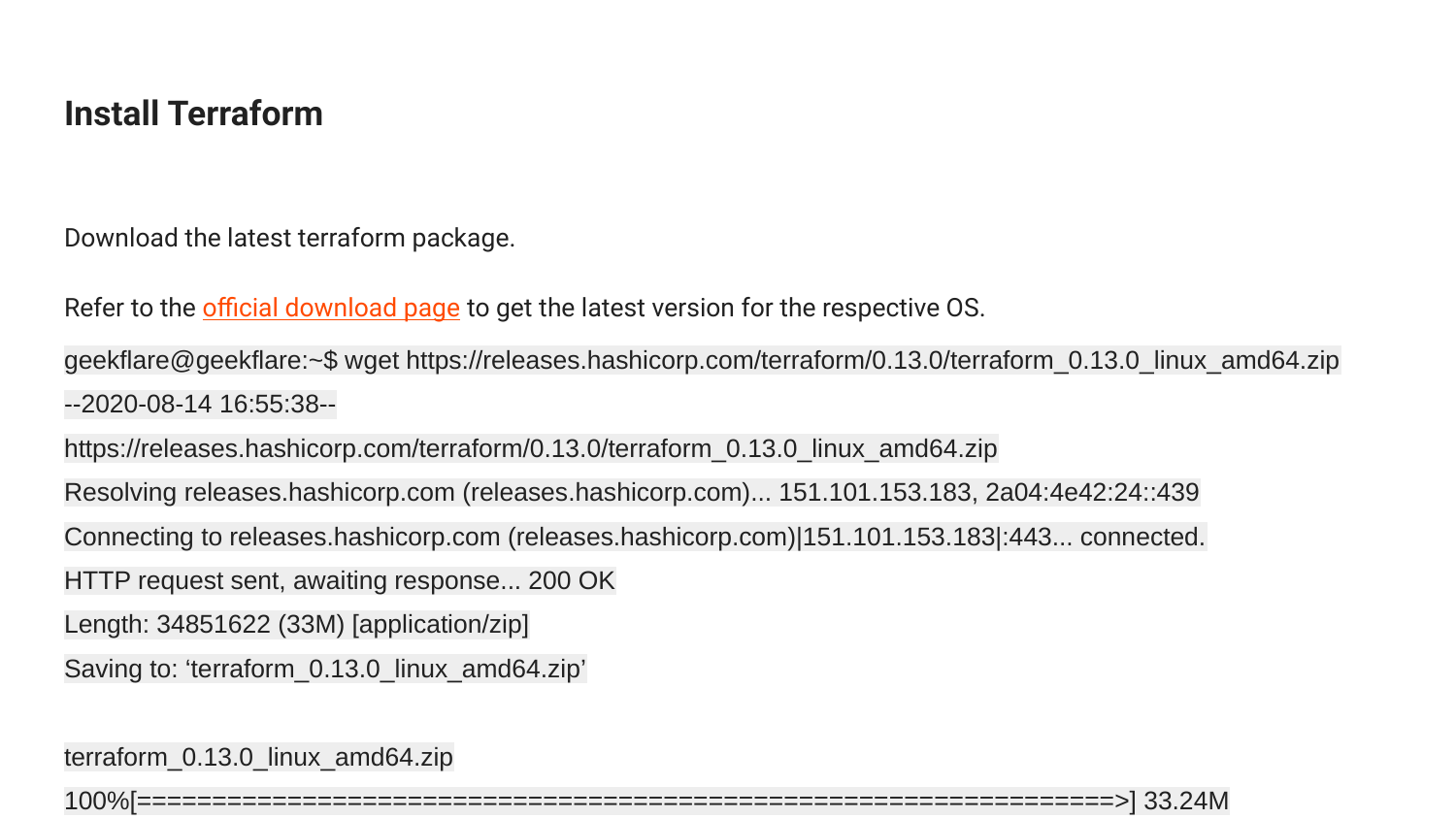

# Install Terraform

Download the latest terraform package.
Refer to the official download page to get the latest version for the respective OS.
geekflare@geekflare:~$ wget https://releases.hashicorp.com/terraform/0.13.0/terraform_0.13.0_linux_amd64.zip
--2020-08-14 16:55:38--
https://releases.hashicorp.com/terraform/0.13.0/terraform_0.13.0_linux_amd64.zip
Resolving releases.hashicorp.com (releases.hashicorp.com)... 151.101.153.183, 2a04:4e42:24::439
Connecting to releases.hashicorp.com (releases.hashicorp.com)|151.101.153.183|:443... connected.
HTTP request sent, awaiting response... 200 OK
Length: 34851622 (33M) [application/zip]
Saving to: ‘terraform_0.13.0_linux_amd64.zip’

terraform_0.13.0_linux_amd64.zip
100%[=================================================================>] 33.24M
90.3KB/s in 5m 28s

2020-08-14 17:01:06 (104 KB/s) - ‘terraform_0.13.0_linux_amd64.zip’ saved [34851622/34851622]